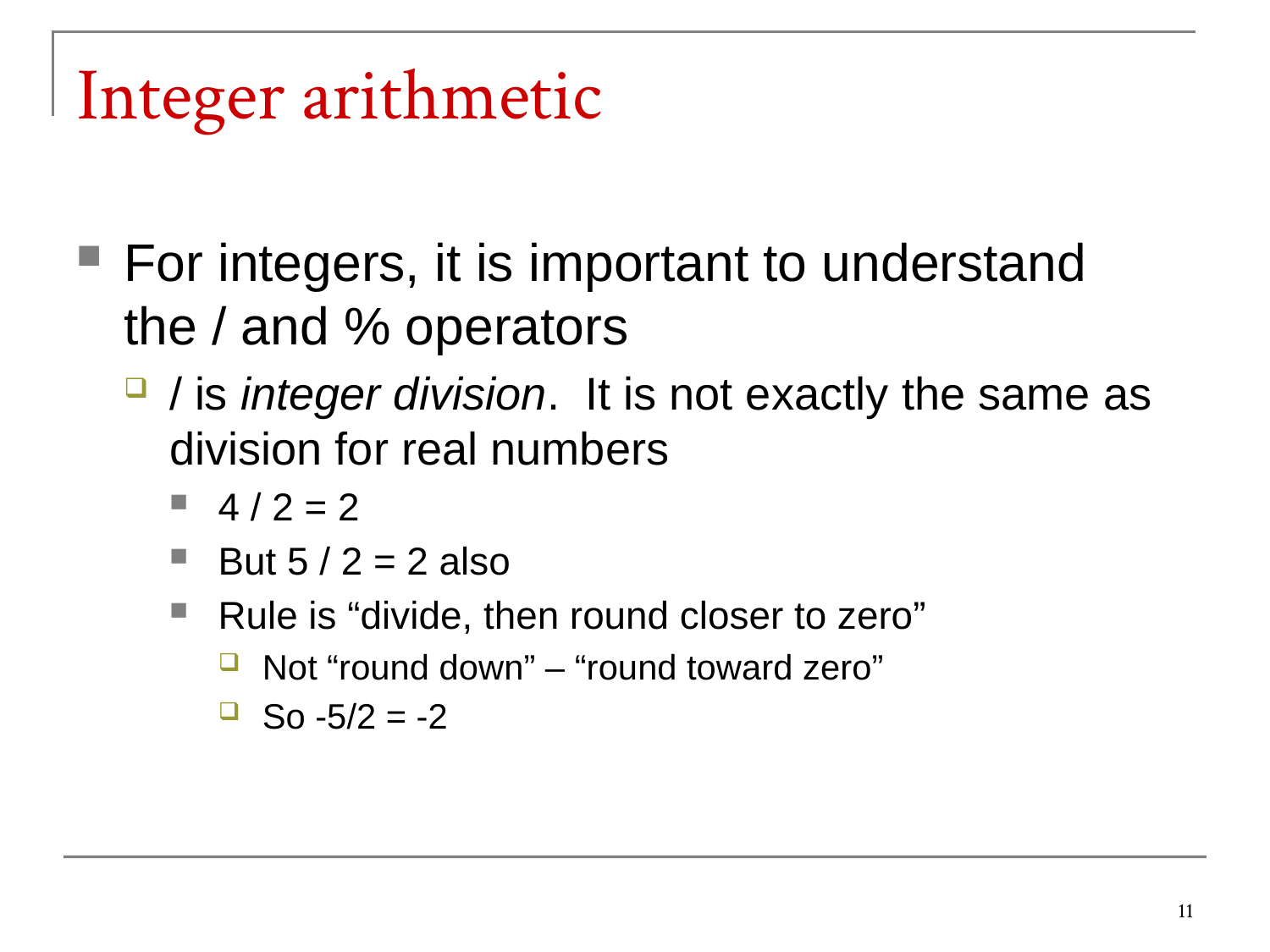

# Integer arithmetic
For integers, it is important to understand the / and % operators
/ is integer division.  It is not exactly the same as division for real numbers
4 / 2 = 2
But 5 / 2 = 2 also
Rule is “divide, then round closer to zero”
Not “round down” – “round toward zero”
So -5/2 = -2
11